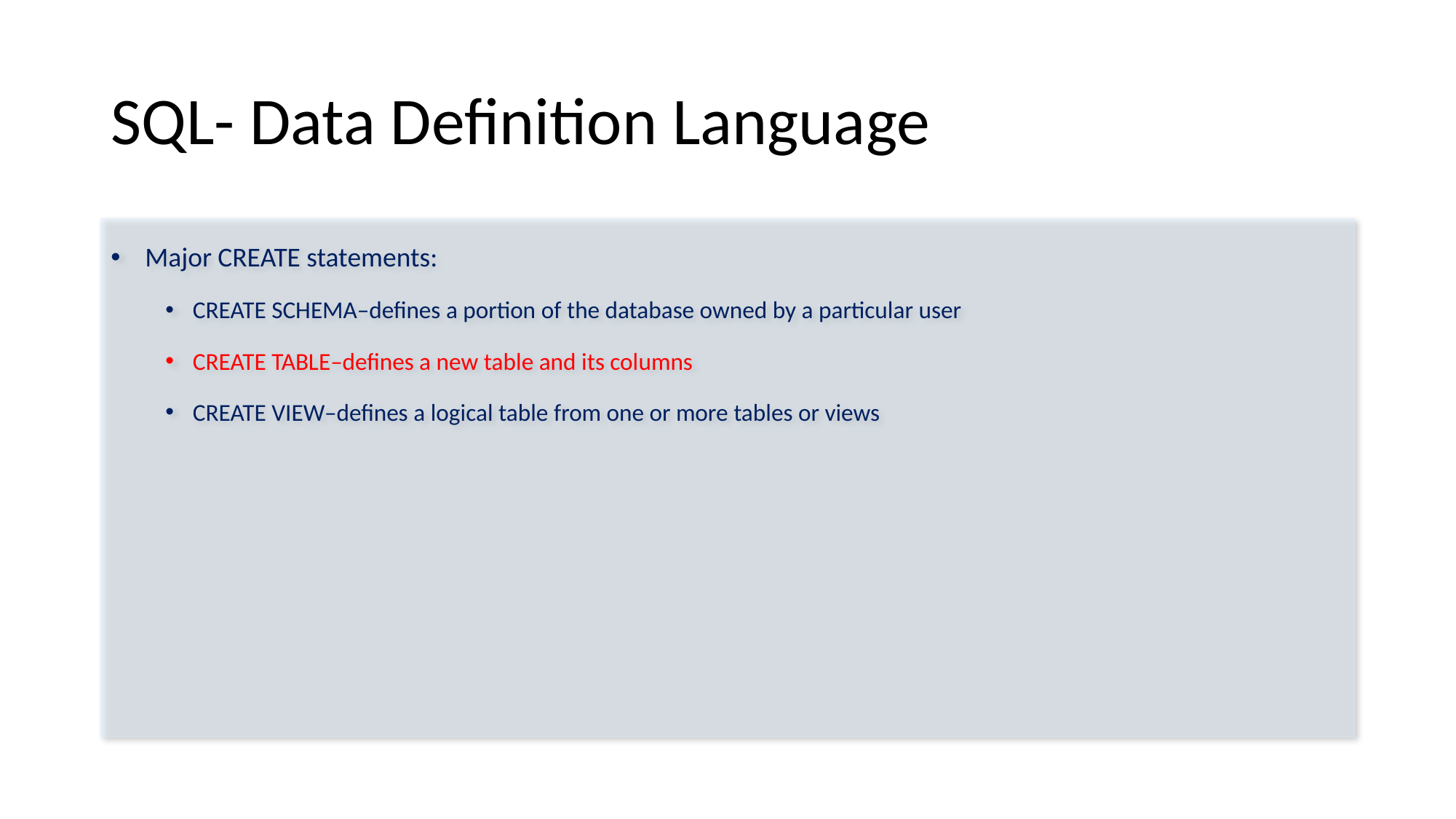

# SQL- Data Definition Language
Major CREATE statements:
CREATE SCHEMA–defines a portion of the database owned by a particular user
CREATE TABLE–defines a new table and its columns
CREATE VIEW–defines a logical table from one or more tables or views